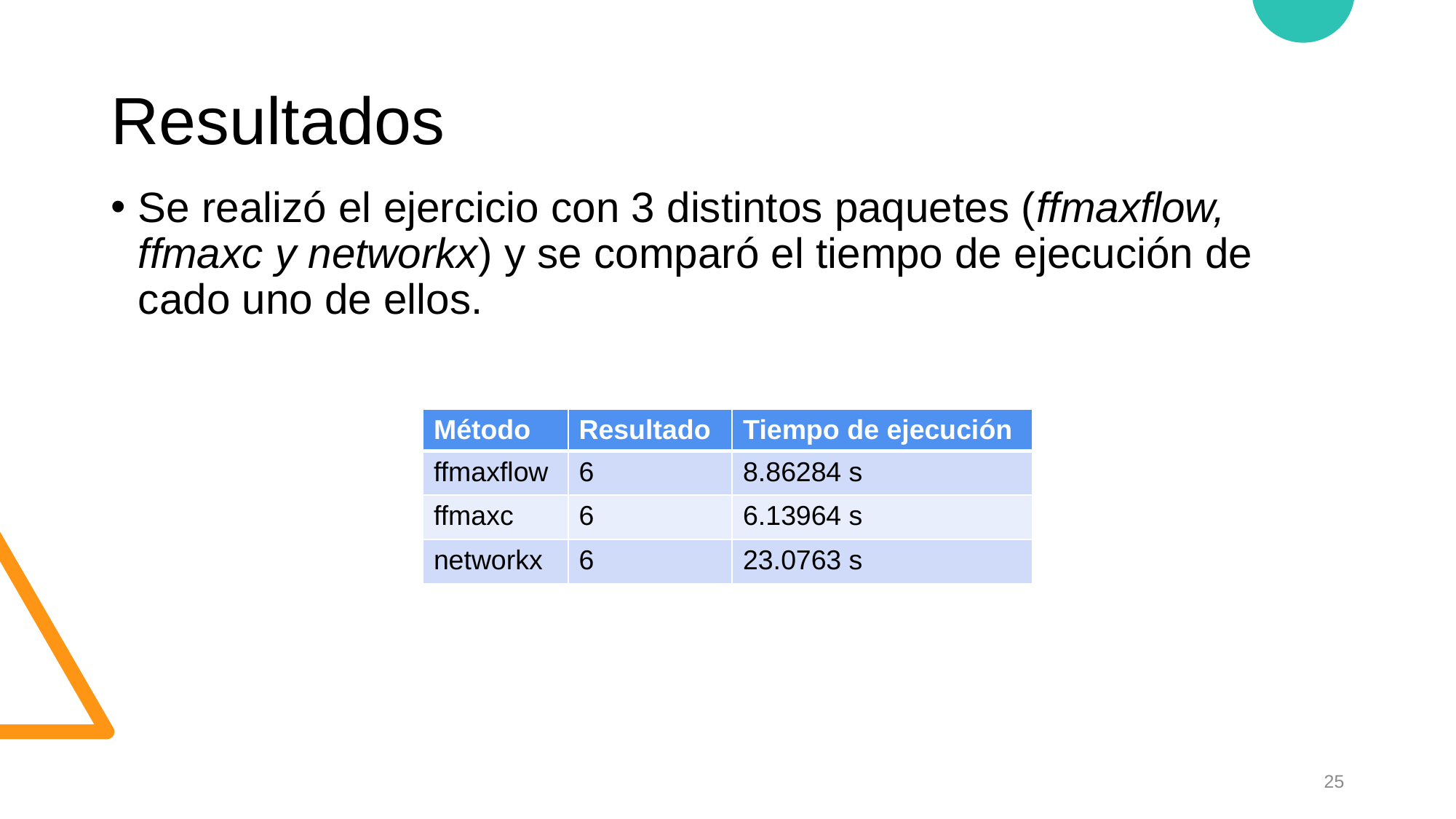

# Resultados
Se realizó el ejercicio con 3 distintos paquetes (ffmaxflow, ffmaxc y networkx) y se comparó el tiempo de ejecución de cado uno de ellos.
| Método | Resultado | Tiempo de ejecución |
| --- | --- | --- |
| ffmaxflow | 6 | 8.86284 s |
| ffmaxc | 6 | 6.13964 s |
| networkx | 6 | 23.0763 s |
25